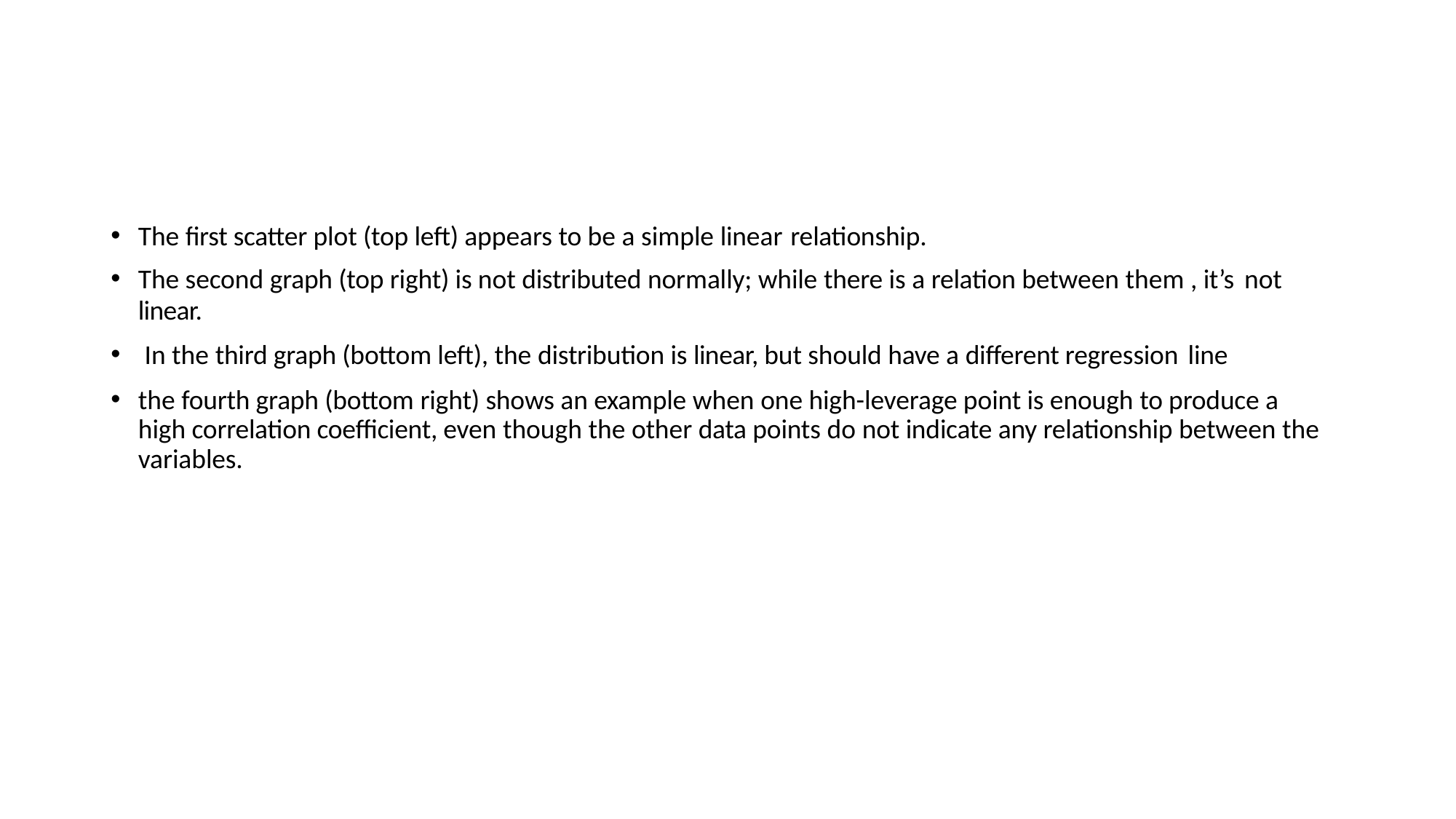

The first scatter plot (top left) appears to be a simple linear relationship.
The second graph (top right) is not distributed normally; while there is a relation between them , it’s not
linear.
In the third graph (bottom left), the distribution is linear, but should have a different regression line
the fourth graph (bottom right) shows an example when one high-leverage point is enough to produce a  high correlation coefficient, even though the other data points do not indicate any relationship between the  variables.